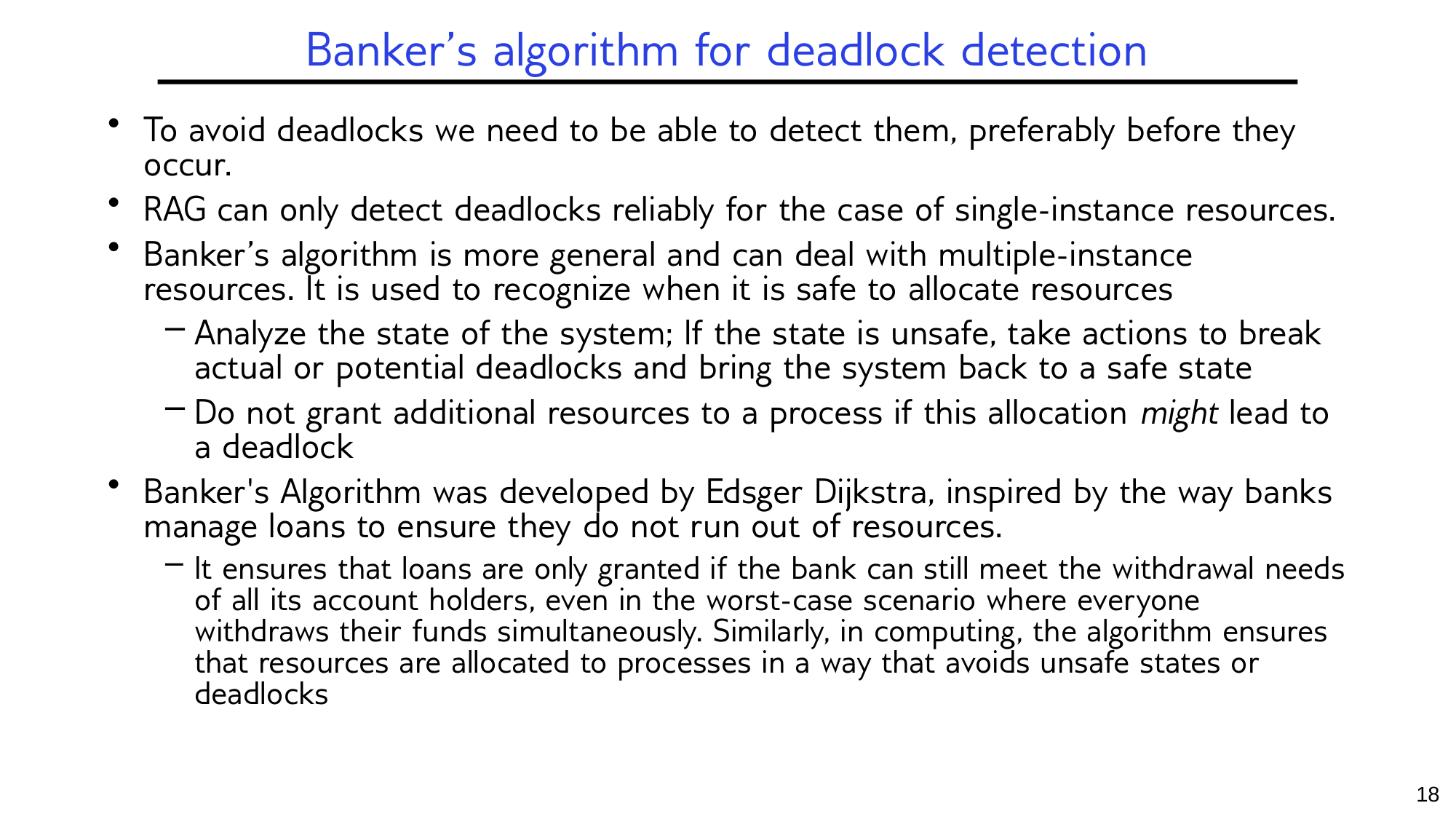

# Banker’s algorithm for deadlock detection
To avoid deadlocks we need to be able to detect them, preferably before they occur.
RAG can only detect deadlocks reliably for the case of single-instance resources.
Banker’s algorithm is more general and can deal with multiple-instance resources. It is used to recognize when it is safe to allocate resources
Analyze the state of the system; If the state is unsafe, take actions to break actual or potential deadlocks and bring the system back to a safe state
Do not grant additional resources to a process if this allocation might lead to a deadlock
Banker's Algorithm was developed by Edsger Dijkstra, inspired by the way banks manage loans to ensure they do not run out of resources.
It ensures that loans are only granted if the bank can still meet the withdrawal needs of all its account holders, even in the worst-case scenario where everyone withdraws their funds simultaneously. Similarly, in computing, the algorithm ensures that resources are allocated to processes in a way that avoids unsafe states or deadlocks